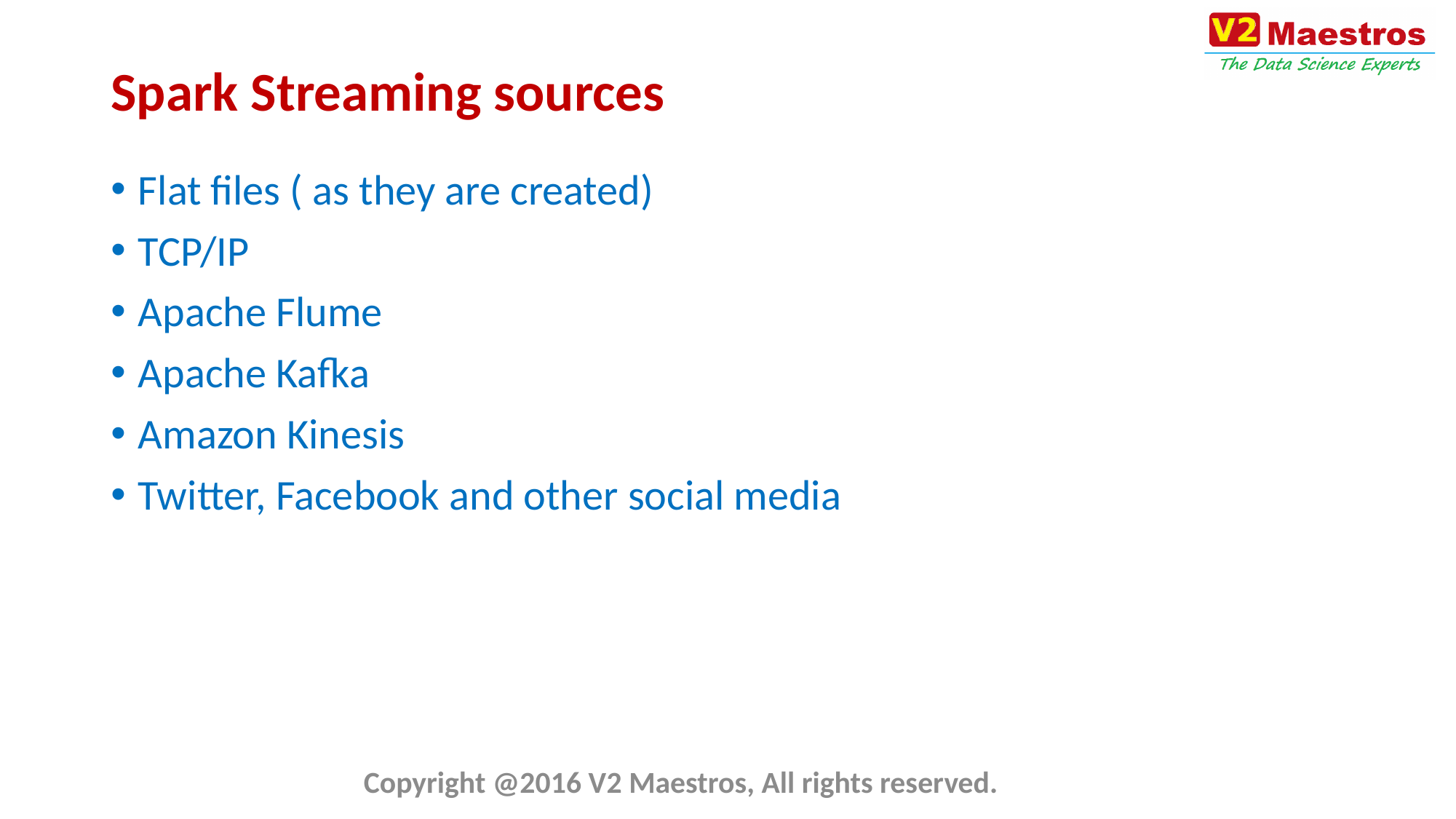

# Spark Streaming sources
Flat files ( as they are created)
TCP/IP
Apache Flume
Apache Kafka
Amazon Kinesis
Twitter, Facebook and other social media
Copyright @2016 V2 Maestros, All rights reserved.